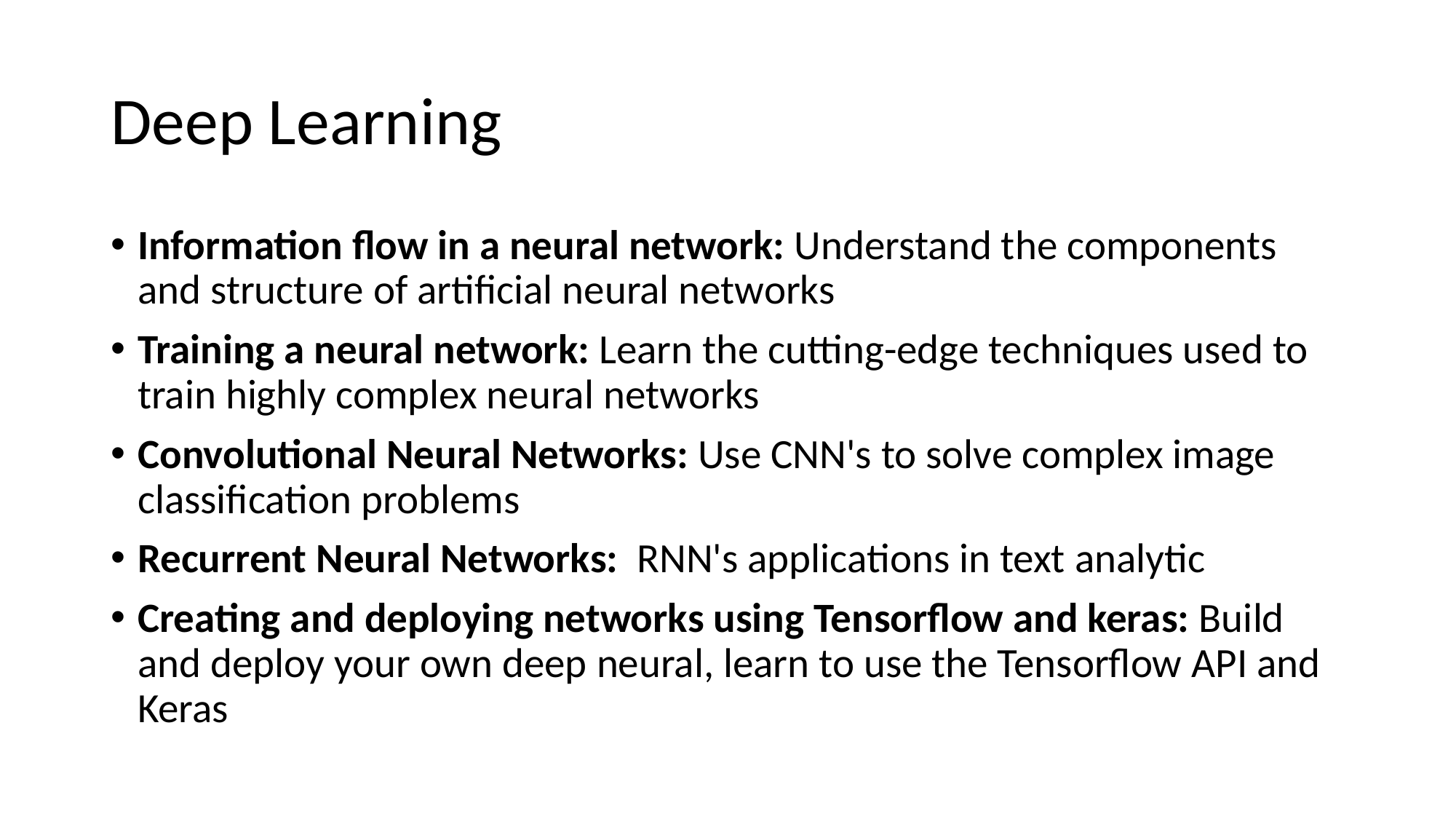

# Deep Learning
Information flow in a neural network: Understand the components and structure of artificial neural networks
Training a neural network: Learn the cutting-edge techniques used to train highly complex neural networks
Convolutional Neural Networks: Use CNN's to solve complex image classification problems
Recurrent Neural Networks:  RNN's applications in text analytic
Creating and deploying networks using Tensorflow and keras: Build and deploy your own deep neural, learn to use the Tensorflow API and Keras